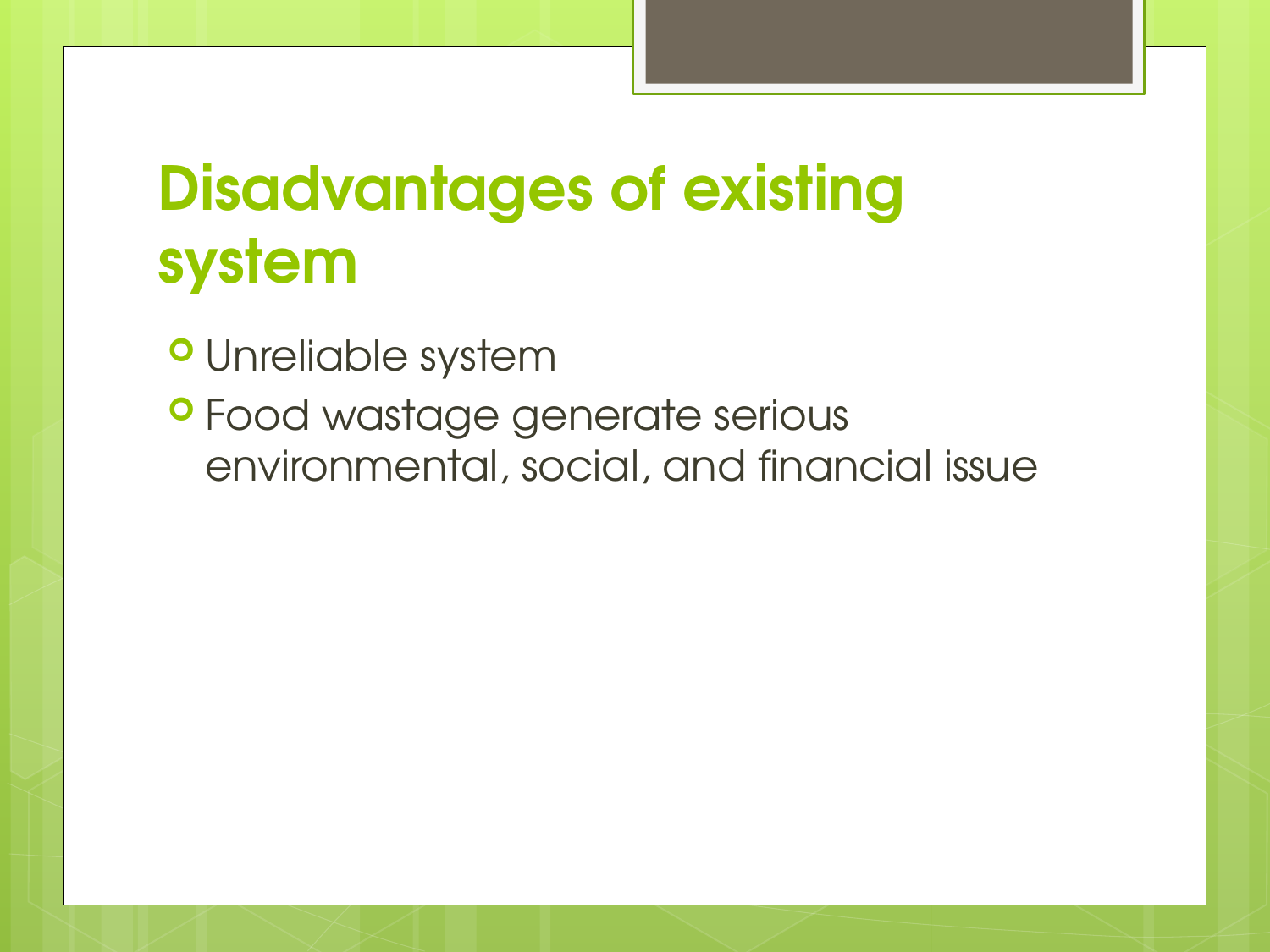

# Disadvantages of existing system
Unreliable system
Food wastage generate serious environmental, social, and financial issue